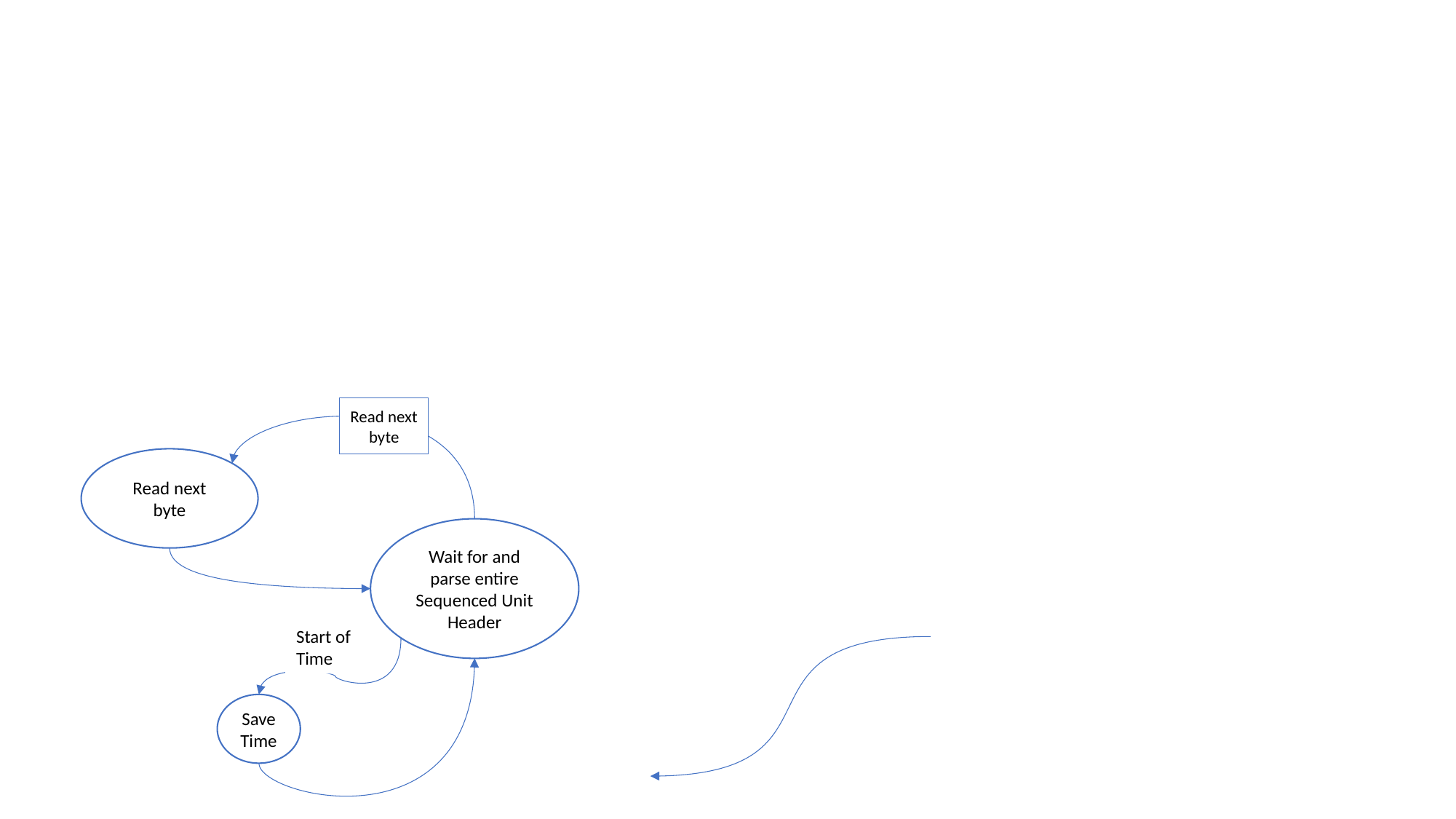

Read next byte
Read next byte
Wait for and parse entire Sequenced Unit Header
Start of Time
Save Time